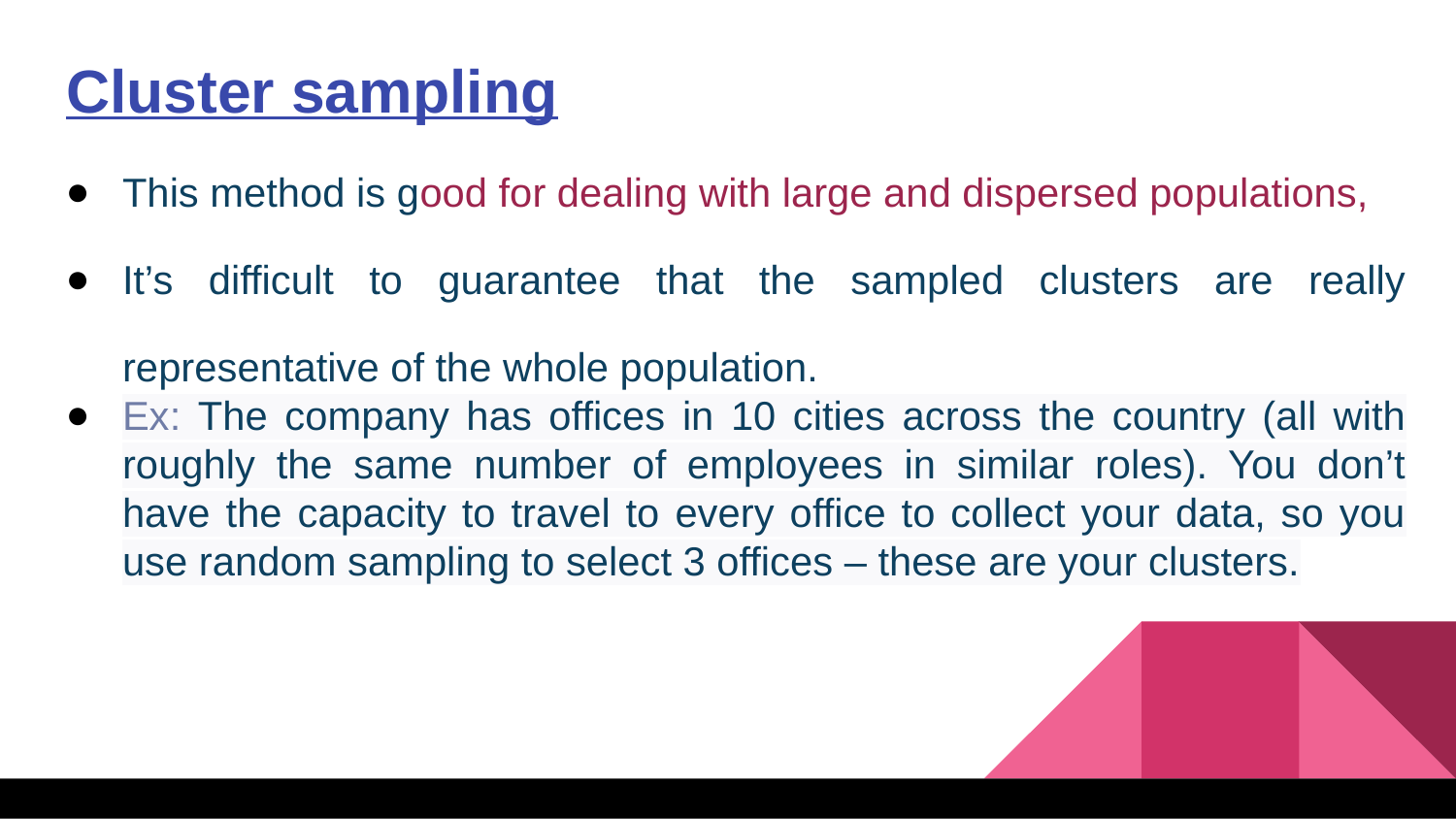

# Cluster sampling

This method is good for dealing with large and dispersed populations,
It’s difficult to guarantee that the sampled clusters are really representative of the whole population.
Ex: The company has offices in 10 cities across the country (all with roughly the same number of employees in similar roles). You don’t have the capacity to travel to every office to collect your data, so you use random sampling to select 3 offices – these are your clusters.